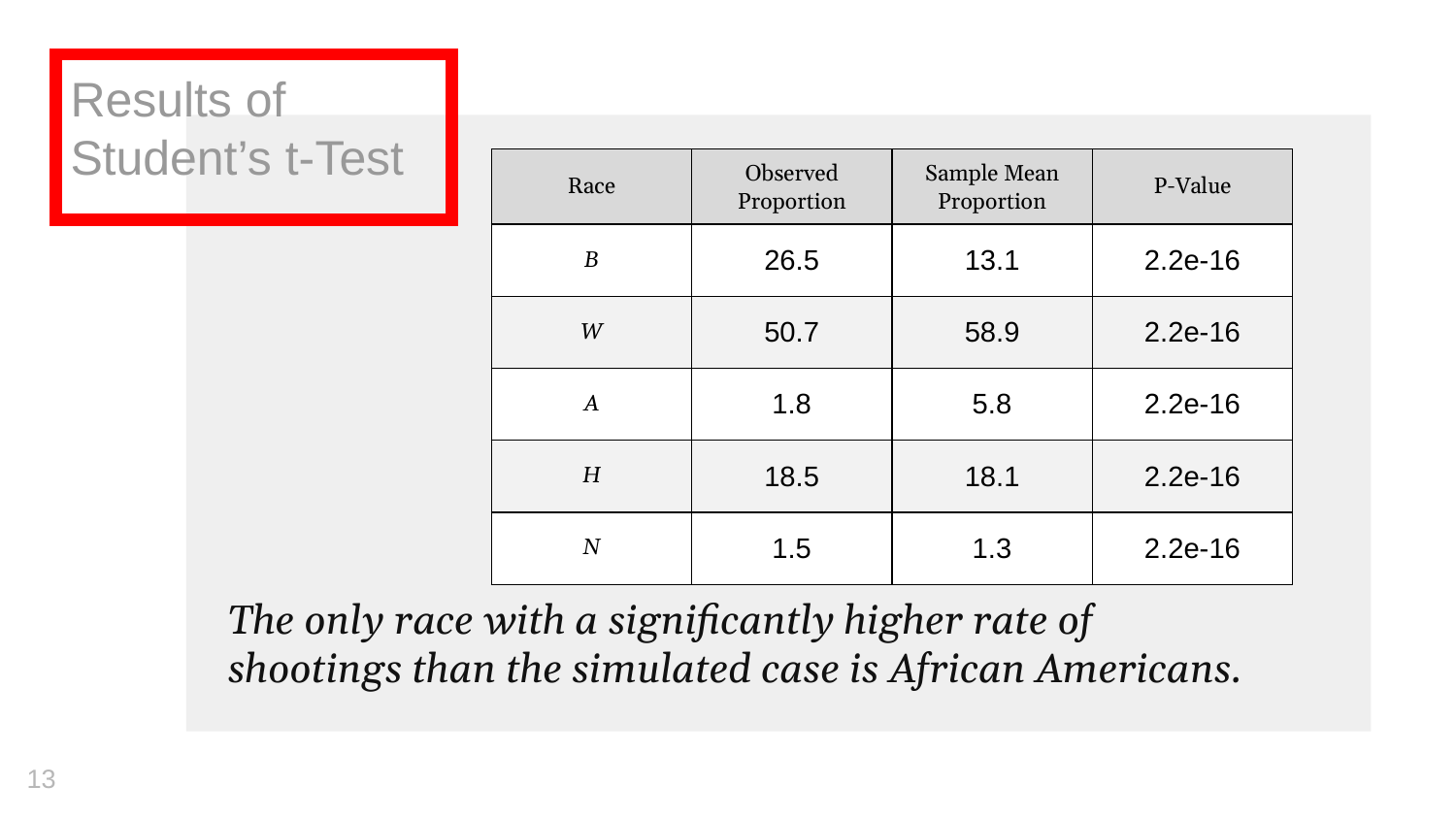

# Results of Student’s t-Test
| Race | Observed Proportion | Sample Mean Proportion | P-Value |
| --- | --- | --- | --- |
| B | 26.5 | 13.1 | 2.2e-16 |
| W | 50.7 | 58.9 | 2.2e-16 |
| A | 1.8 | 5.8 | 2.2e-16 |
| H | 18.5 | 18.1 | 2.2e-16 |
| N | 1.5 | 1.3 | 2.2e-16 |
The only race with a significantly higher rate of shootings than the simulated case is African Americans.
13